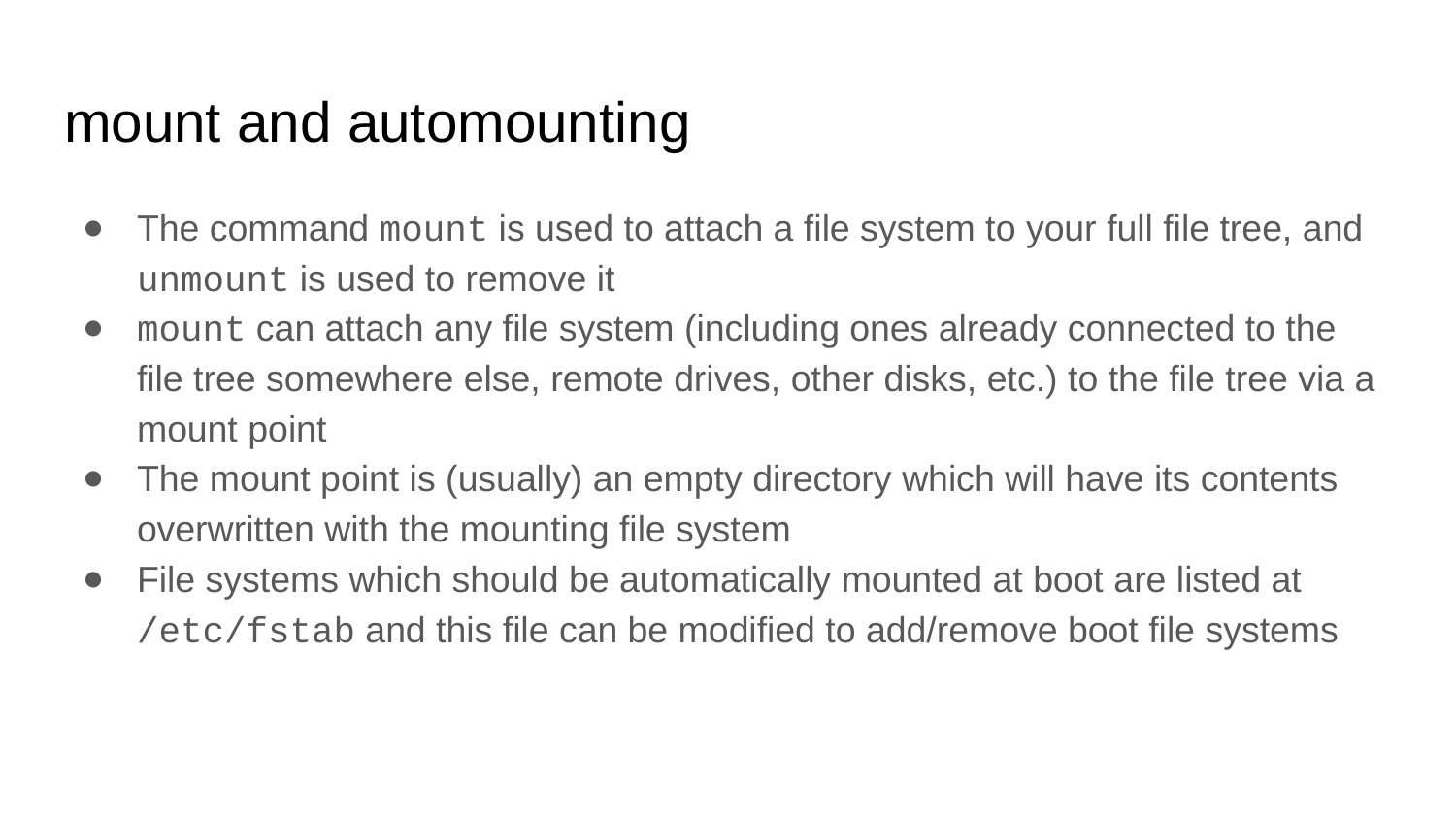

# mount and automounting
The command mount is used to attach a file system to your full file tree, and unmount is used to remove it
mount can attach any file system (including ones already connected to the file tree somewhere else, remote drives, other disks, etc.) to the file tree via a mount point
The mount point is (usually) an empty directory which will have its contents overwritten with the mounting file system
File systems which should be automatically mounted at boot are listed at /etc/fstab and this file can be modified to add/remove boot file systems